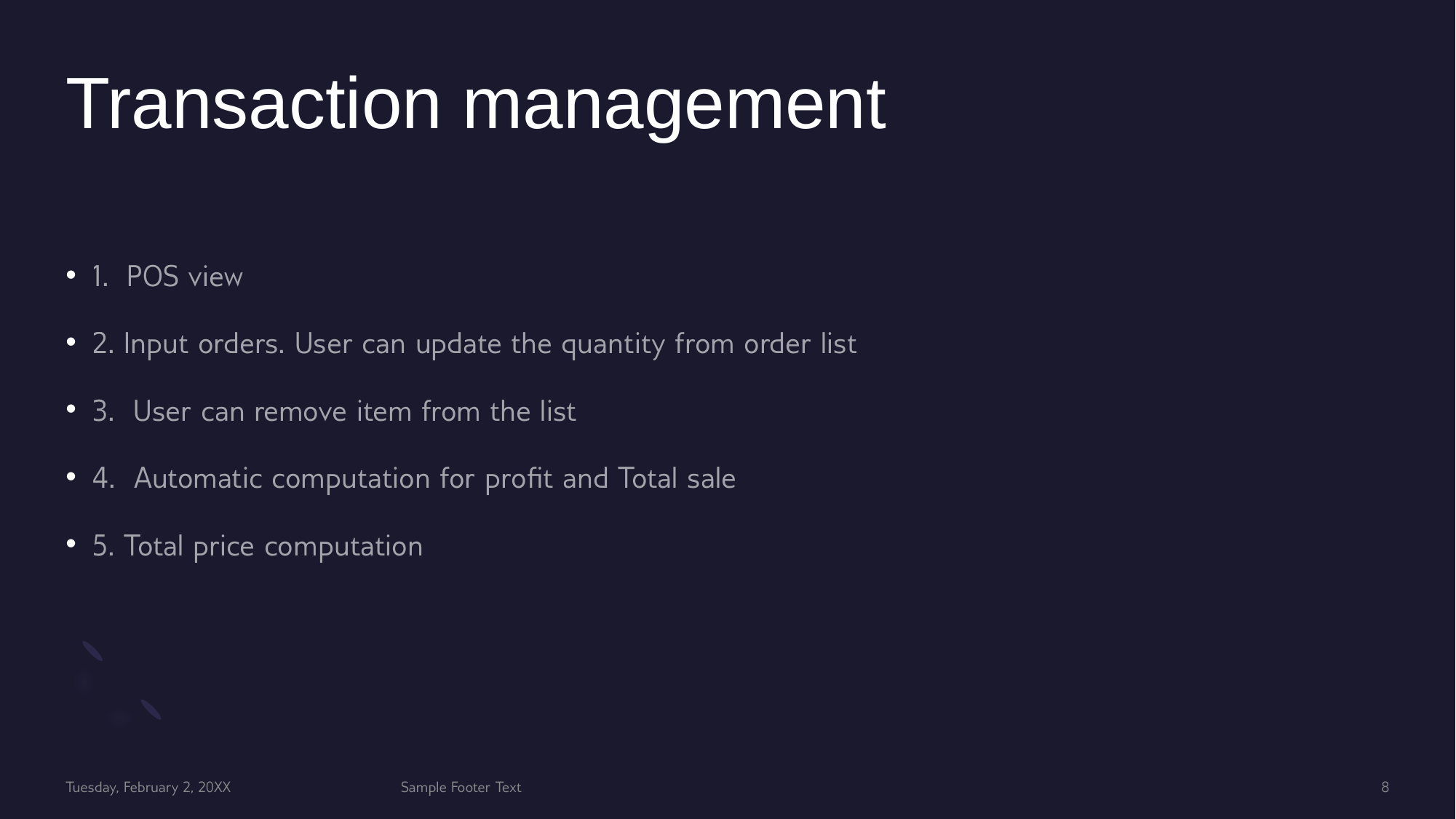

# Transaction management
1.  POS view
2. Input orders. User can update the quantity from order list
3.  User can remove item from the list
4.  Automatic computation for profit and Total sale
5. Total price computation

Tuesday, February 2, 20XX
Sample Footer Text
8